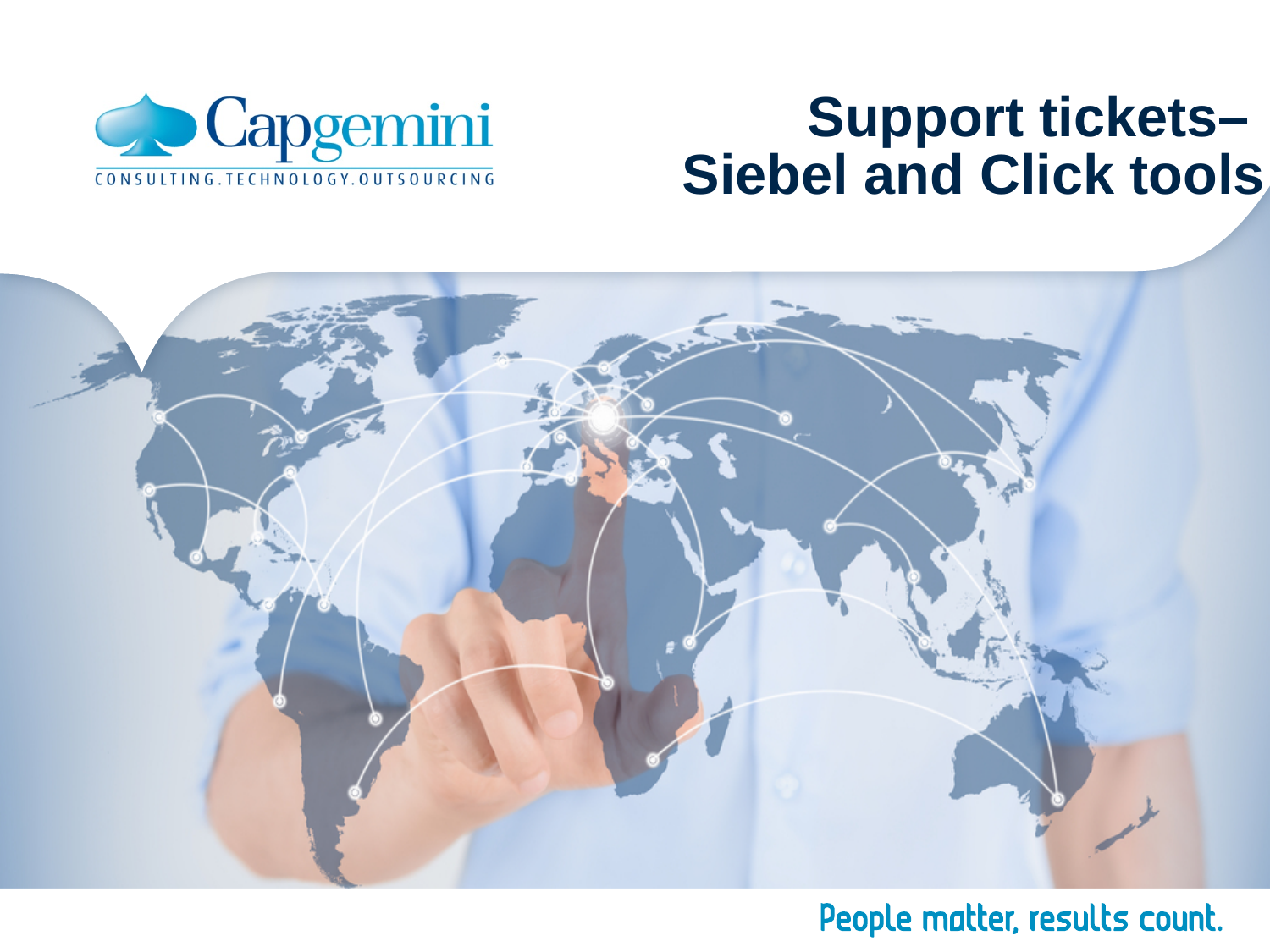

# Support tickets– Siebel and Click tools